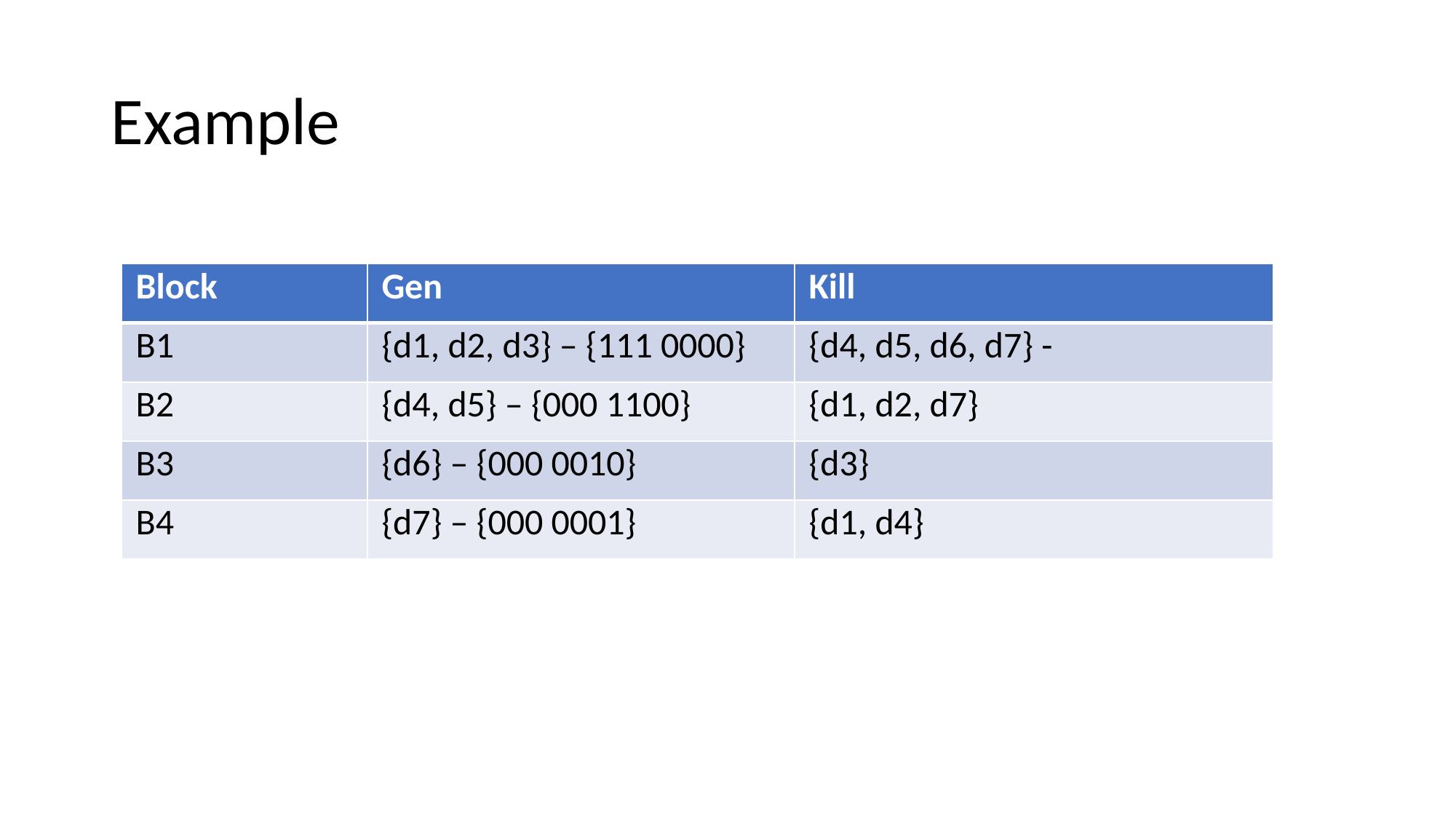

# Example
| Block | Gen | Kill |
| --- | --- | --- |
| B1 | {d1, d2, d3} – {111 0000} | {d4, d5, d6, d7} - |
| B2 | {d4, d5} – {000 1100} | {d1, d2, d7} |
| B3 | {d6} – {000 0010} | {d3} |
| B4 | {d7} – {000 0001} | {d1, d4} |